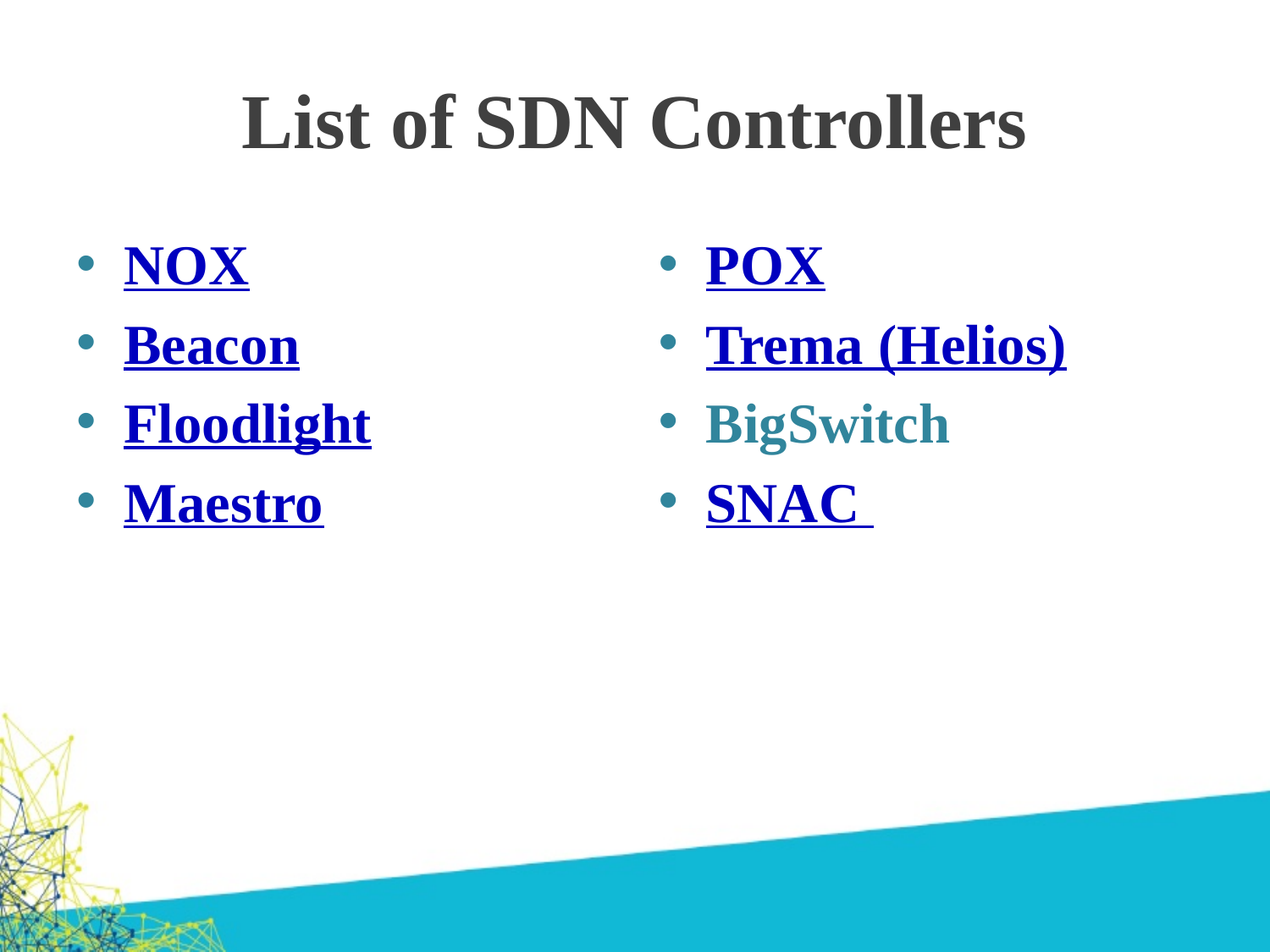

# List of SDN Controllers
NOX
Beacon
Floodlight
Maestro

POX
Trema (Helios)
BigSwitch
SNAC